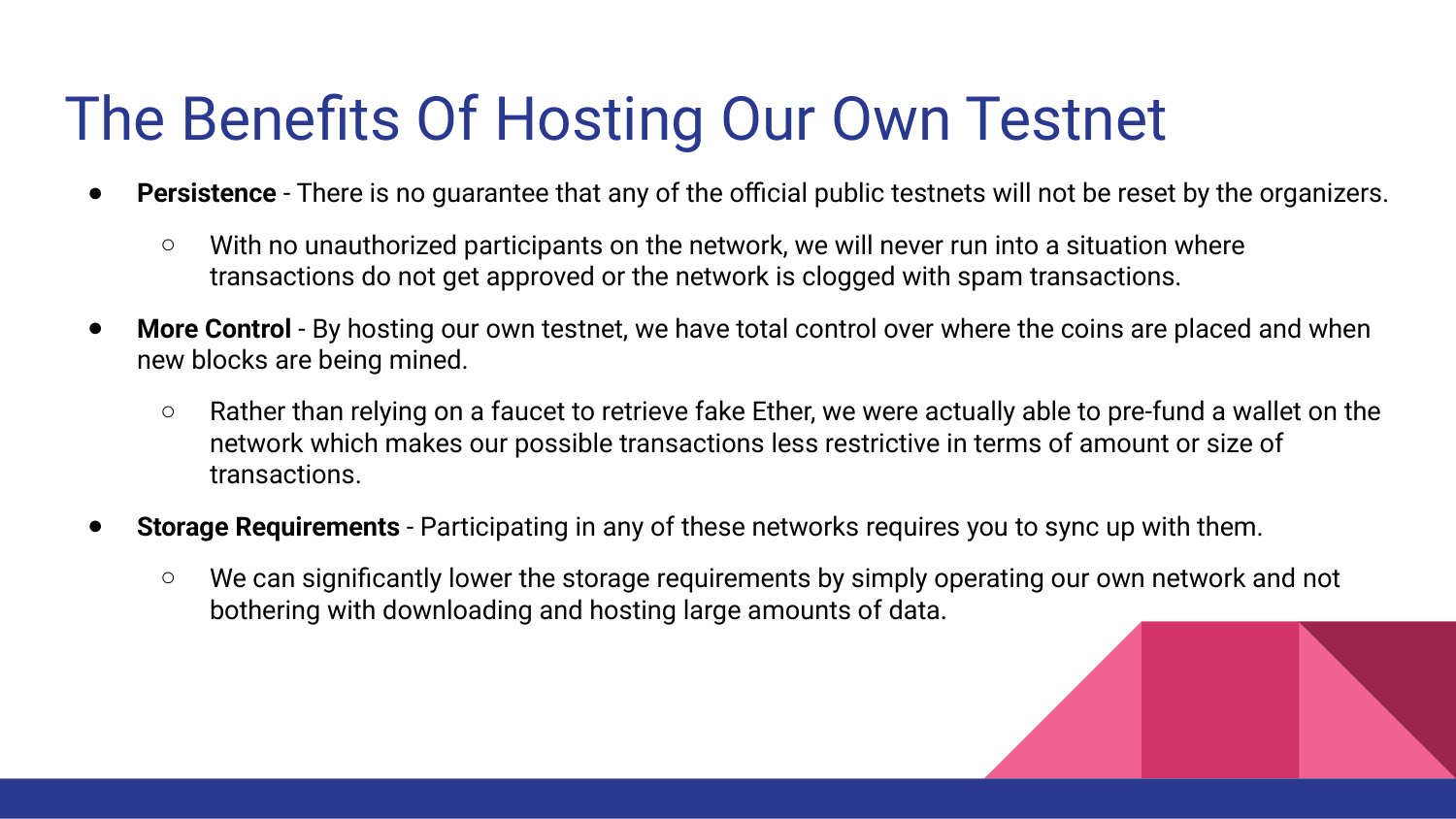

# The Benefits Of Hosting Our Own Testnet
Persistence - There is no guarantee that any of the official public testnets will not be reset by the organizers.
With no unauthorized participants on the network, we will never run into a situation where transactions do not get approved or the network is clogged with spam transactions.
More Control - By hosting our own testnet, we have total control over where the coins are placed and when new blocks are being mined.
Rather than relying on a faucet to retrieve fake Ether, we were actually able to pre-fund a wallet on the network which makes our possible transactions less restrictive in terms of amount or size of transactions.
Storage Requirements - Participating in any of these networks requires you to sync up with them.
We can significantly lower the storage requirements by simply operating our own network and not bothering with downloading and hosting large amounts of data.